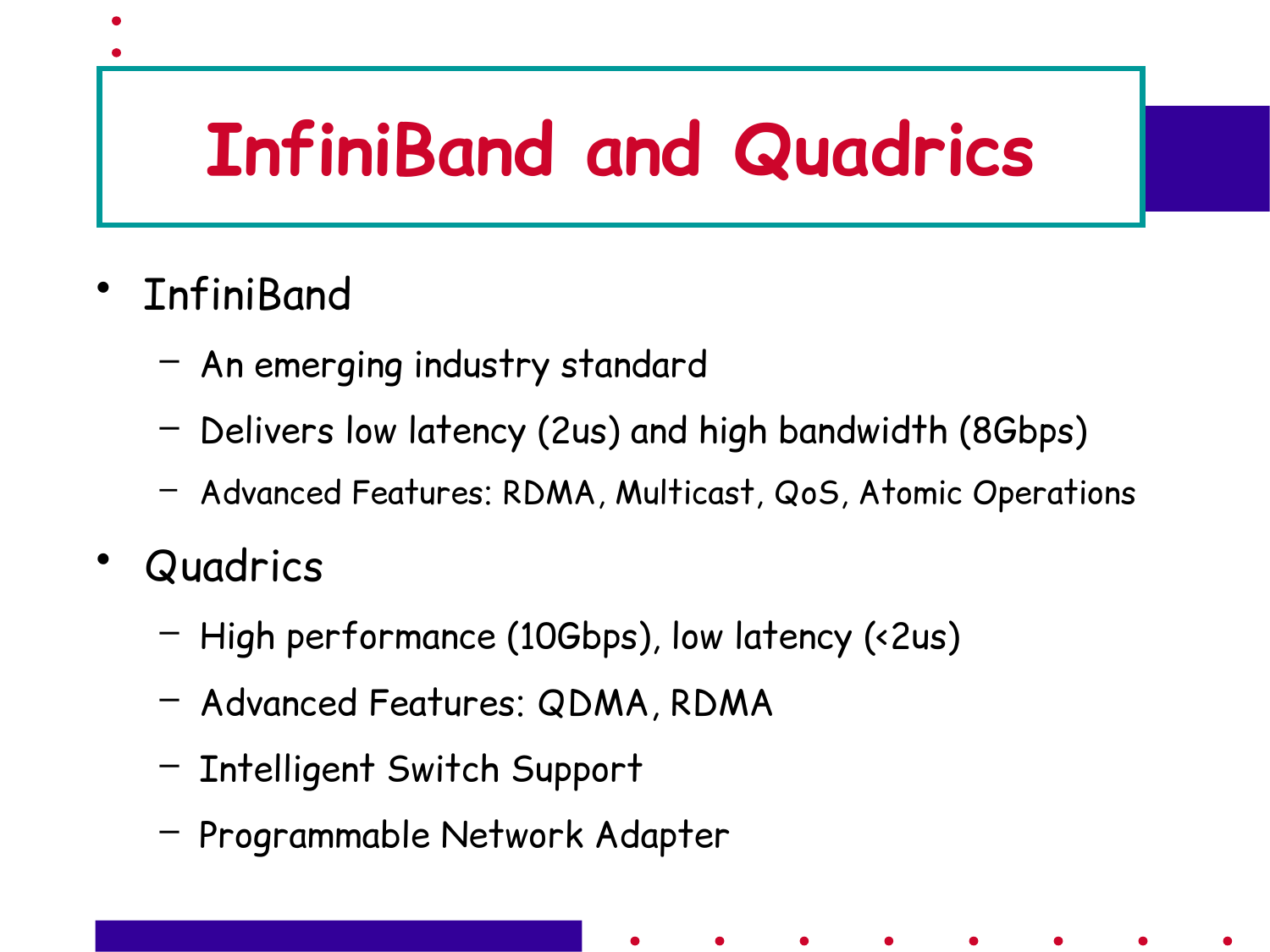

# InfiniBand and Quadrics
InfiniBand
An emerging industry standard
Delivers low latency (2us) and high bandwidth (8Gbps)
Advanced Features: RDMA, Multicast, QoS, Atomic Operations
Quadrics
High performance (10Gbps), low latency (<2us)
Advanced Features: QDMA, RDMA
Intelligent Switch Support
Programmable Network Adapter